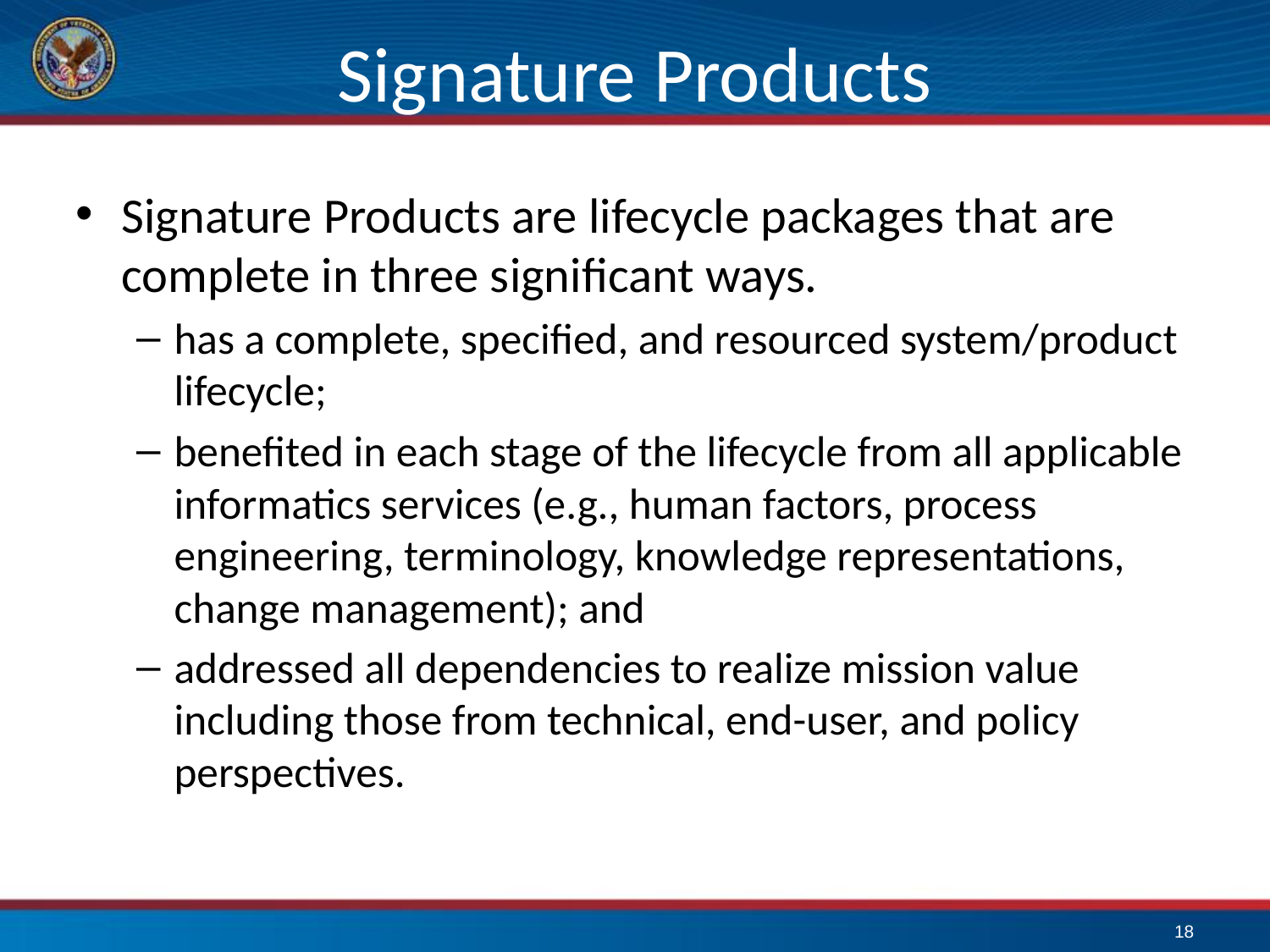

# Signature Products
Signature Products are lifecycle packages that are complete in three significant ways.
has a complete, specified, and resourced system/product lifecycle;
benefited in each stage of the lifecycle from all applicable informatics services (e.g., human factors, process engineering, terminology, knowledge representations, change management); and
addressed all dependencies to realize mission value including those from technical, end-user, and policy perspectives.
18